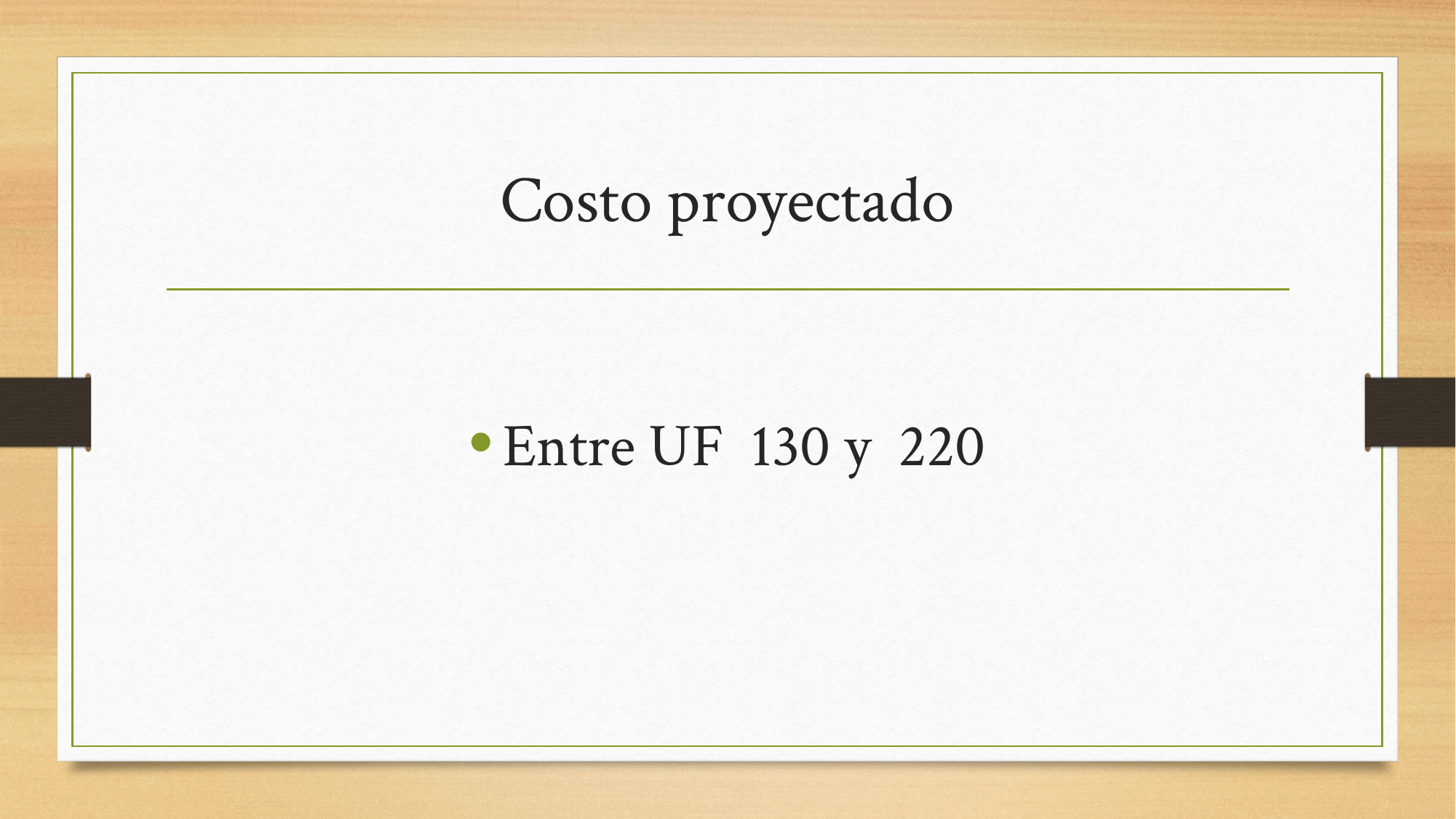

# Costo proyectado

Entre UF  130 y  220